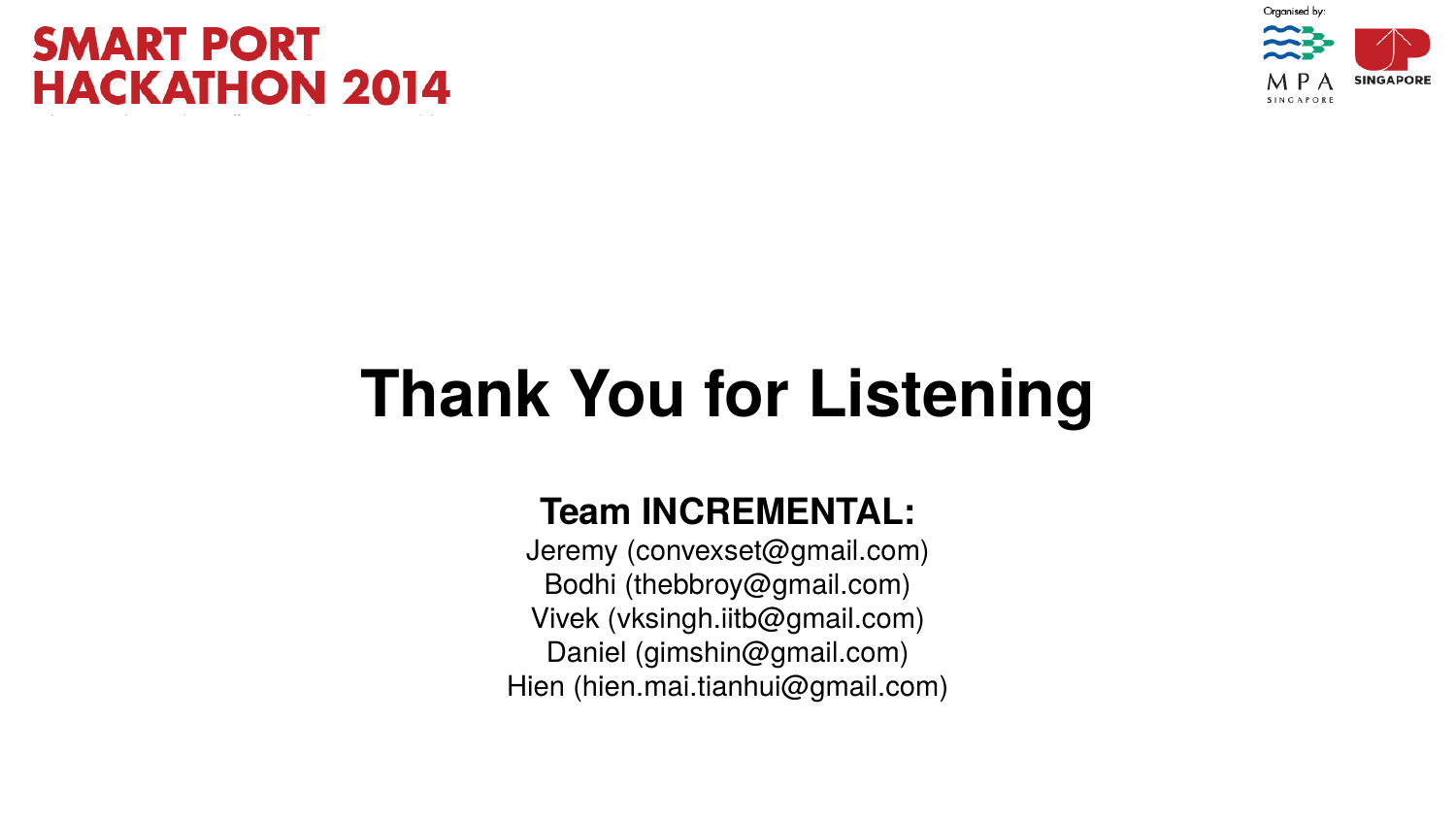

# Thank You for Listening Team Incremental: Jeremy (convexset@gmail.com) Bodhi (thebbroy@gmail.com) Vivek (vksingh.iitb@gmail.com) Daniel (gimshin@gmail.com) Hien (hien.mai.tianhui@gmail.com)